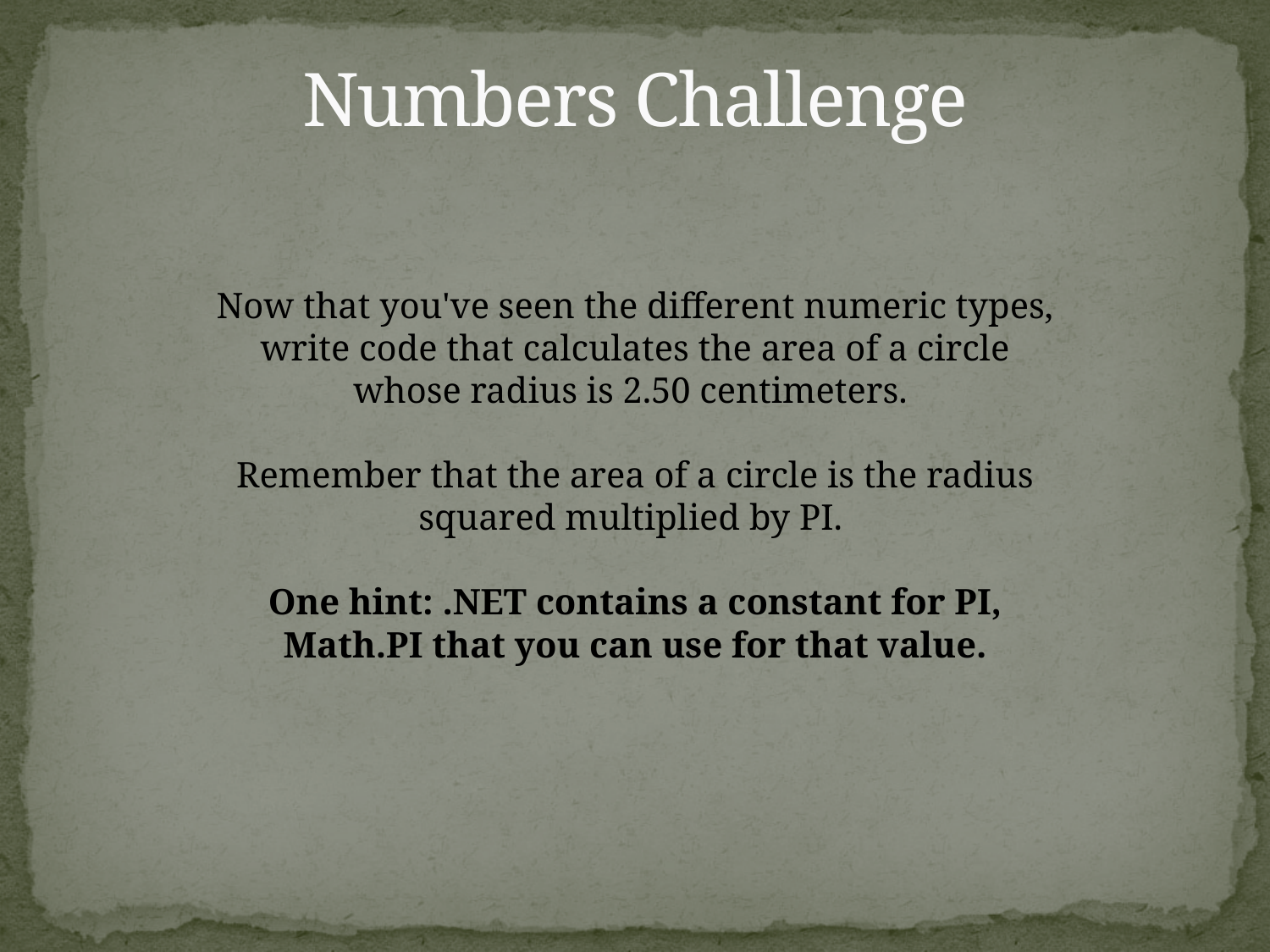

# Numbers Challenge
Now that you've seen the different numeric types, write code that calculates the area of a circle whose radius is 2.50 centimeters.

Remember that the area of a circle is the radius squared multiplied by PI.

One hint: .NET contains a constant for PI, Math.PI that you can use for that value.